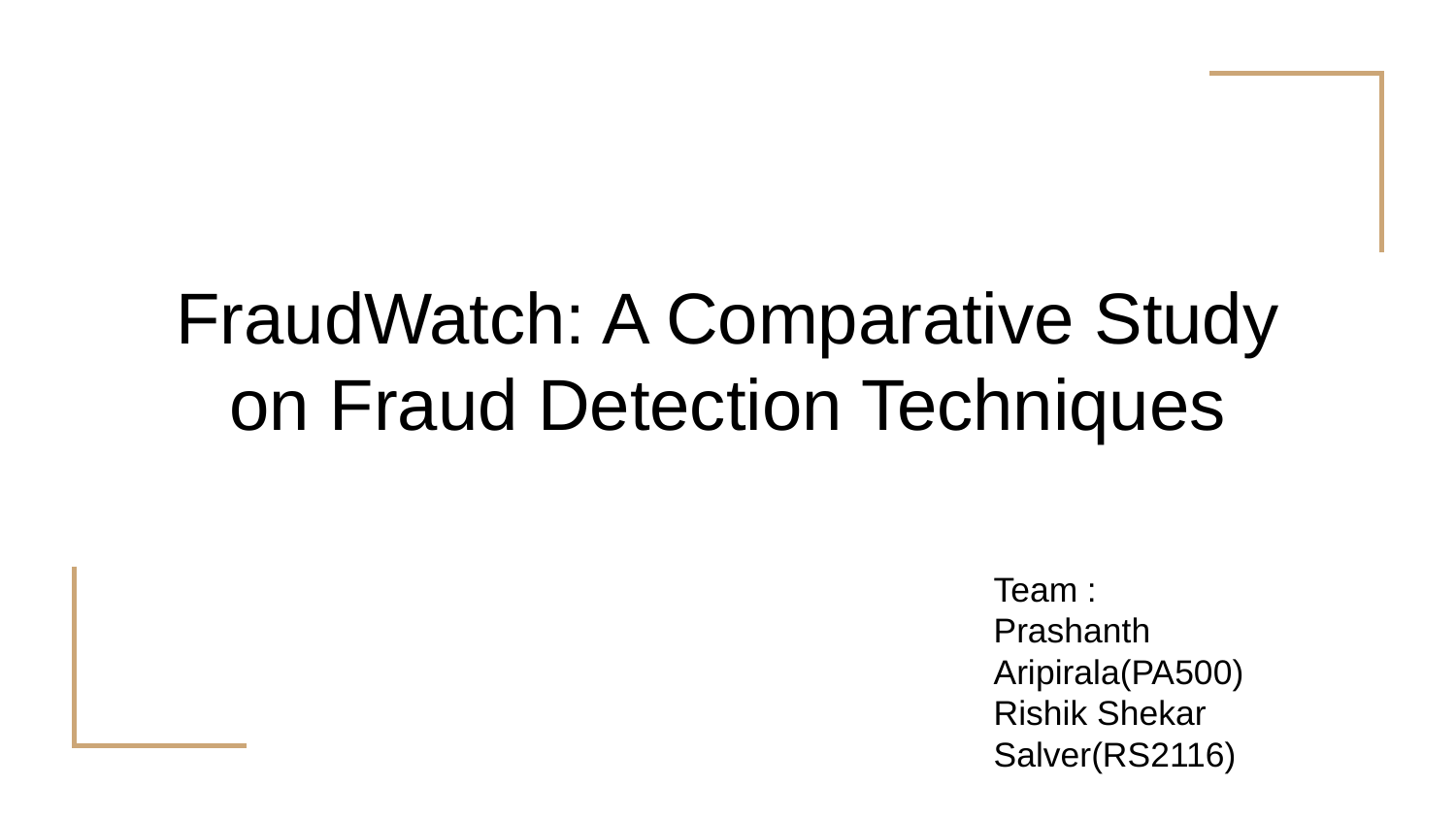

# FraudWatch: A Comparative Study on Fraud Detection Techniques
Team :
Prashanth Aripirala(PA500)
Rishik Shekar Salver(RS2116)